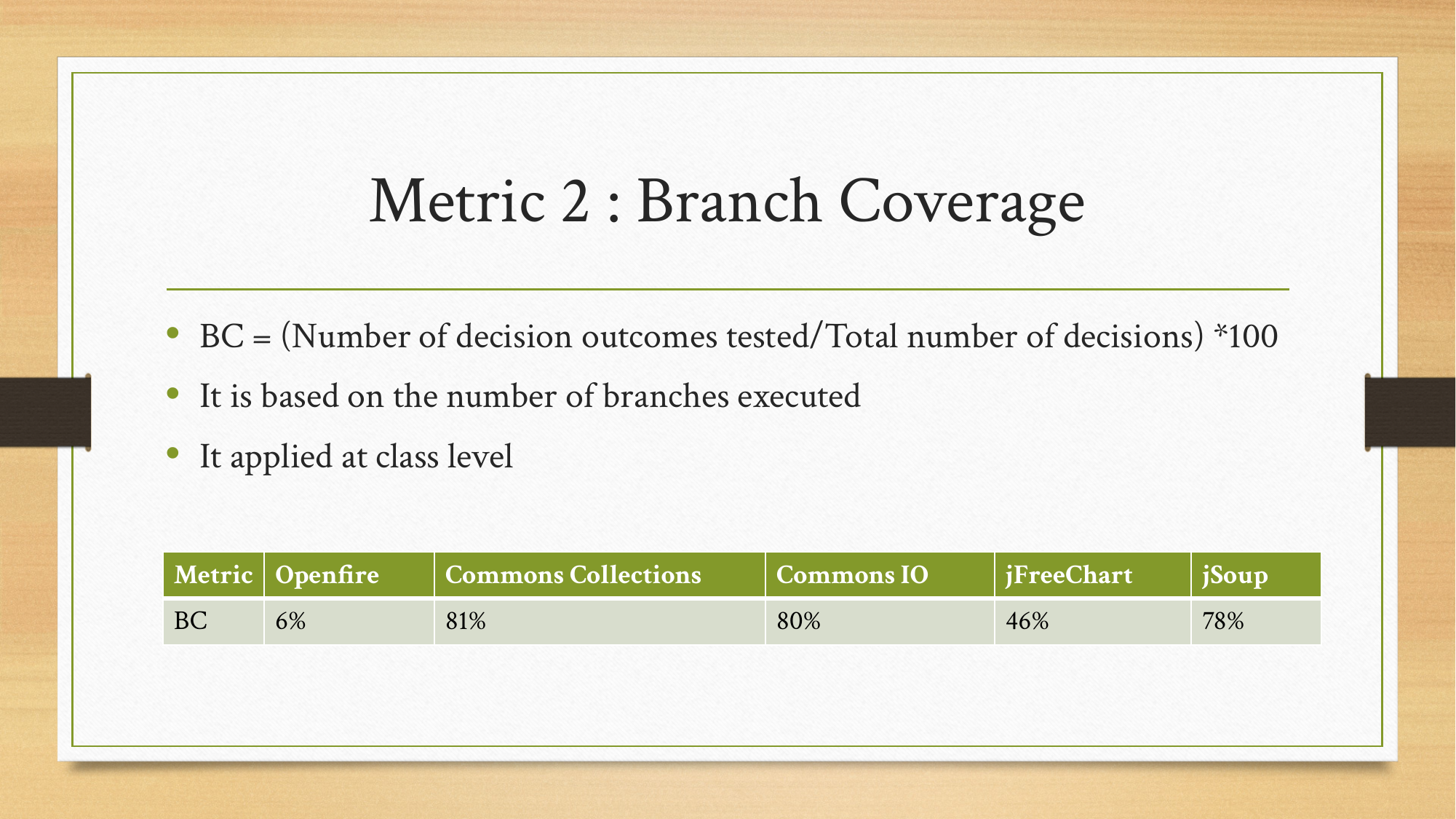

# Metric 2 : Branch Coverage
BC = (Number of decision outcomes tested/Total number of decisions) *100
It is based on the number of branches executed
It applied at class level
| Metric | Openfire | Commons Collections | Commons IO | jFreeChart | jSoup |
| --- | --- | --- | --- | --- | --- |
| BC | 6% | 81% | 80% | 46% | 78% |